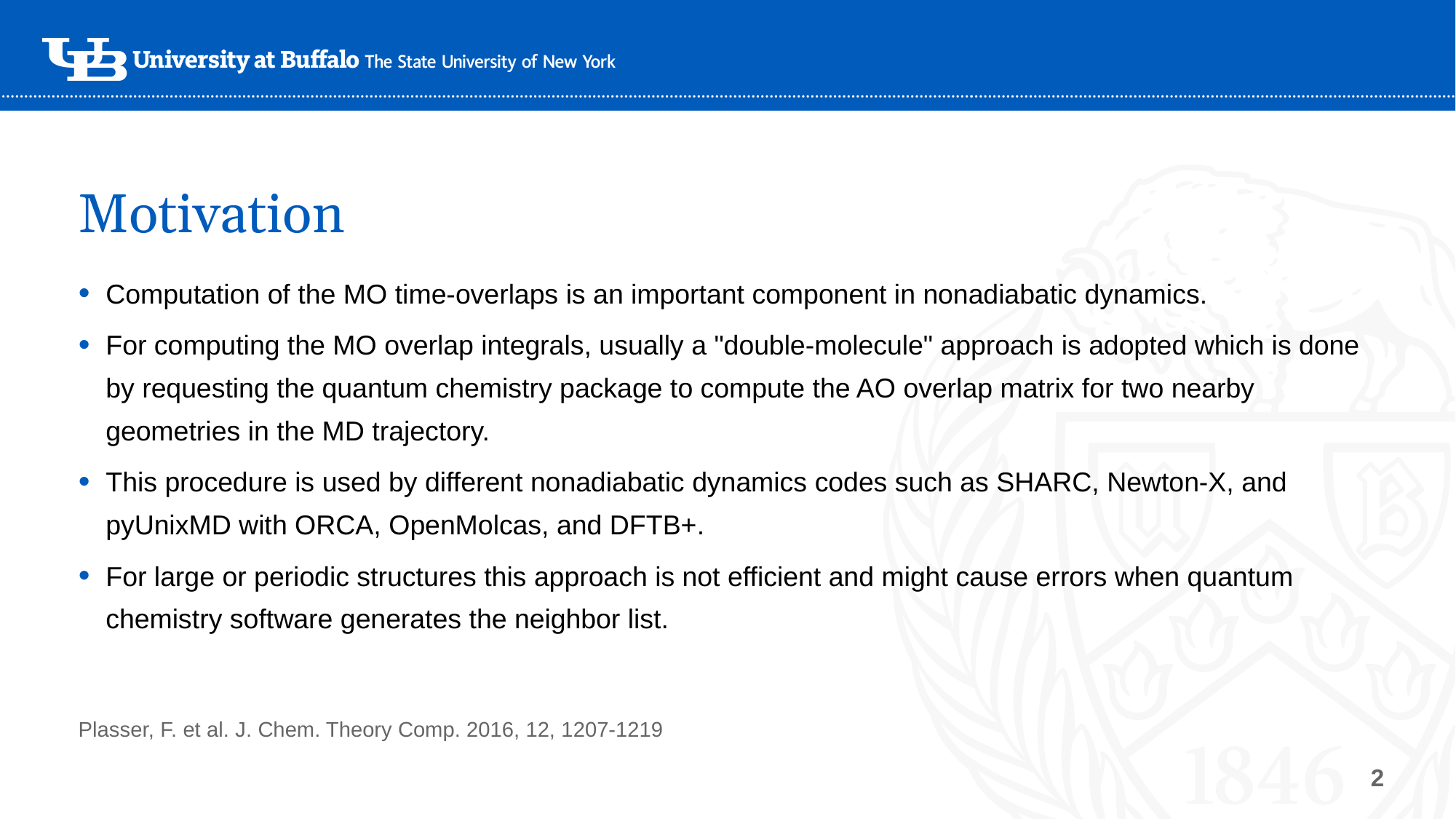

# Motivation
Computation of the MO time-overlaps is an important component in nonadiabatic dynamics.
For computing the MO overlap integrals, usually a "double-molecule" approach is adopted which is done by requesting the quantum chemistry package to compute the AO overlap matrix for two nearby geometries in the MD trajectory.
This procedure is used by different nonadiabatic dynamics codes such as SHARC, Newton-X, and pyUnixMD with ORCA, OpenMolcas, and DFTB+.
For large or periodic structures this approach is not efficient and might cause errors when quantum chemistry software generates the neighbor list.
Plasser, F. et al. J. Chem. Theory Comp. 2016, 12, 1207-1219

2